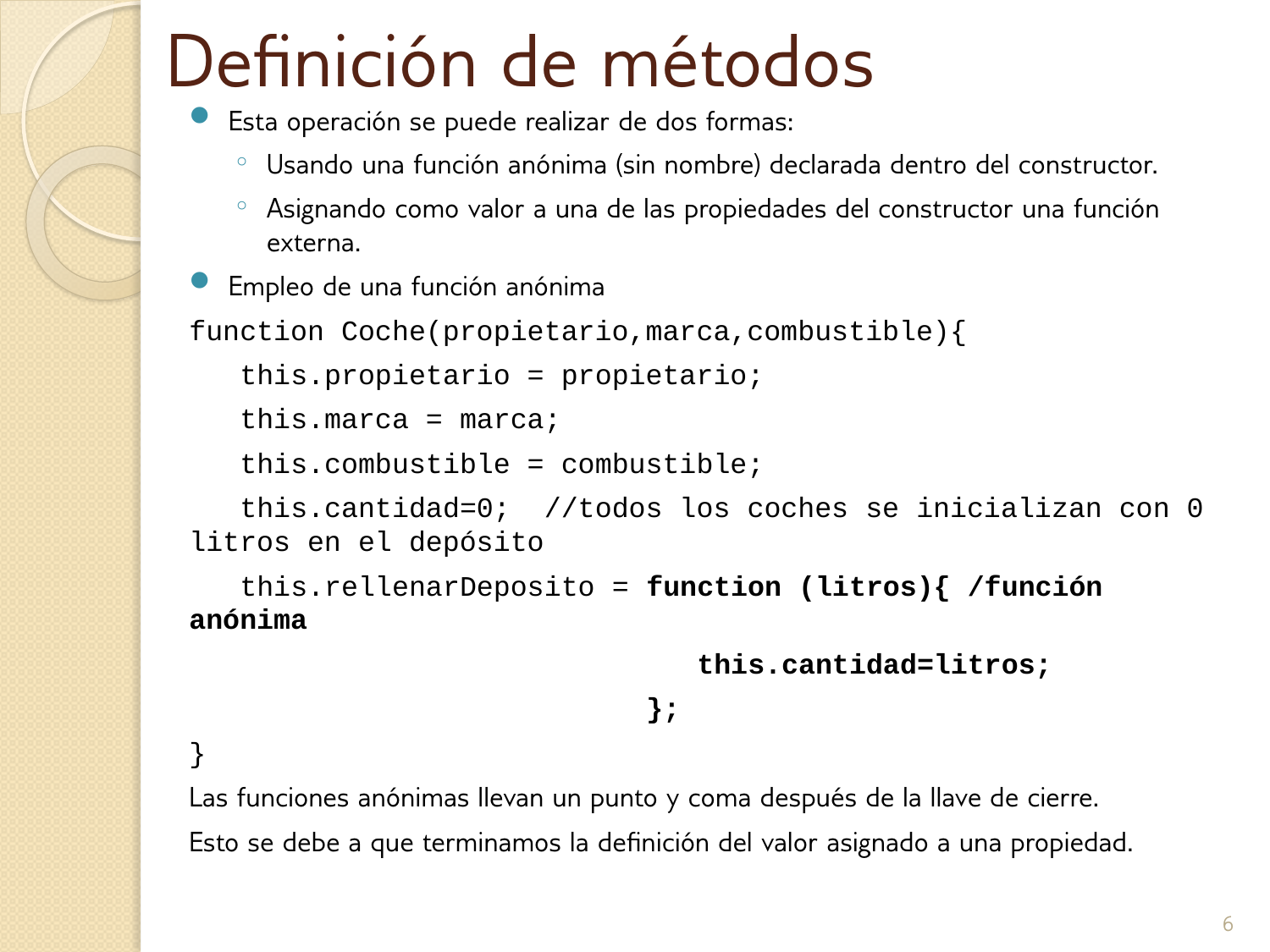

6
# Definición de métodos
Esta operación se puede realizar de dos formas:
Usando una función anónima (sin nombre) declarada dentro del constructor.
Asignando como valor a una de las propiedades del constructor una función externa.
Empleo de una función anónima
function Coche(propietario,marca,combustible){
   this.propietario = propietario;
   this.marca = marca;
   this.combustible = combustible;
   this.cantidad=0;  //todos los coches se inicializan con 0 litros en el depósito
   this.rellenarDeposito = function (litros){ /función anónima
                              this.cantidad=litros;
                           };
}
Las funciones anónimas llevan un punto y coma después de la llave de cierre.
Esto se debe a que terminamos la definición del valor asignado a una propiedad.